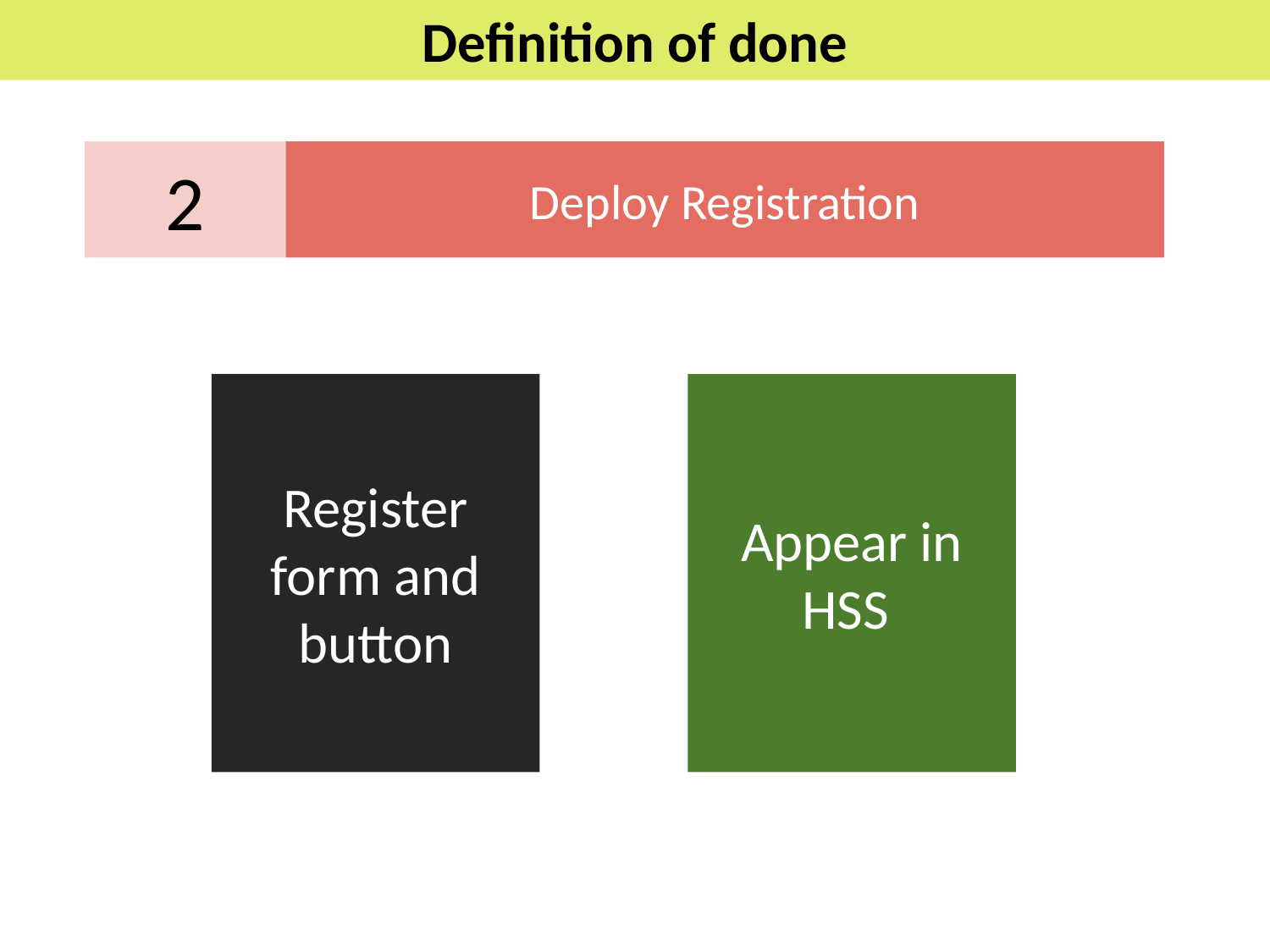

Definition of done
2
Deploy Registration
Appear in HSS
Register form and button